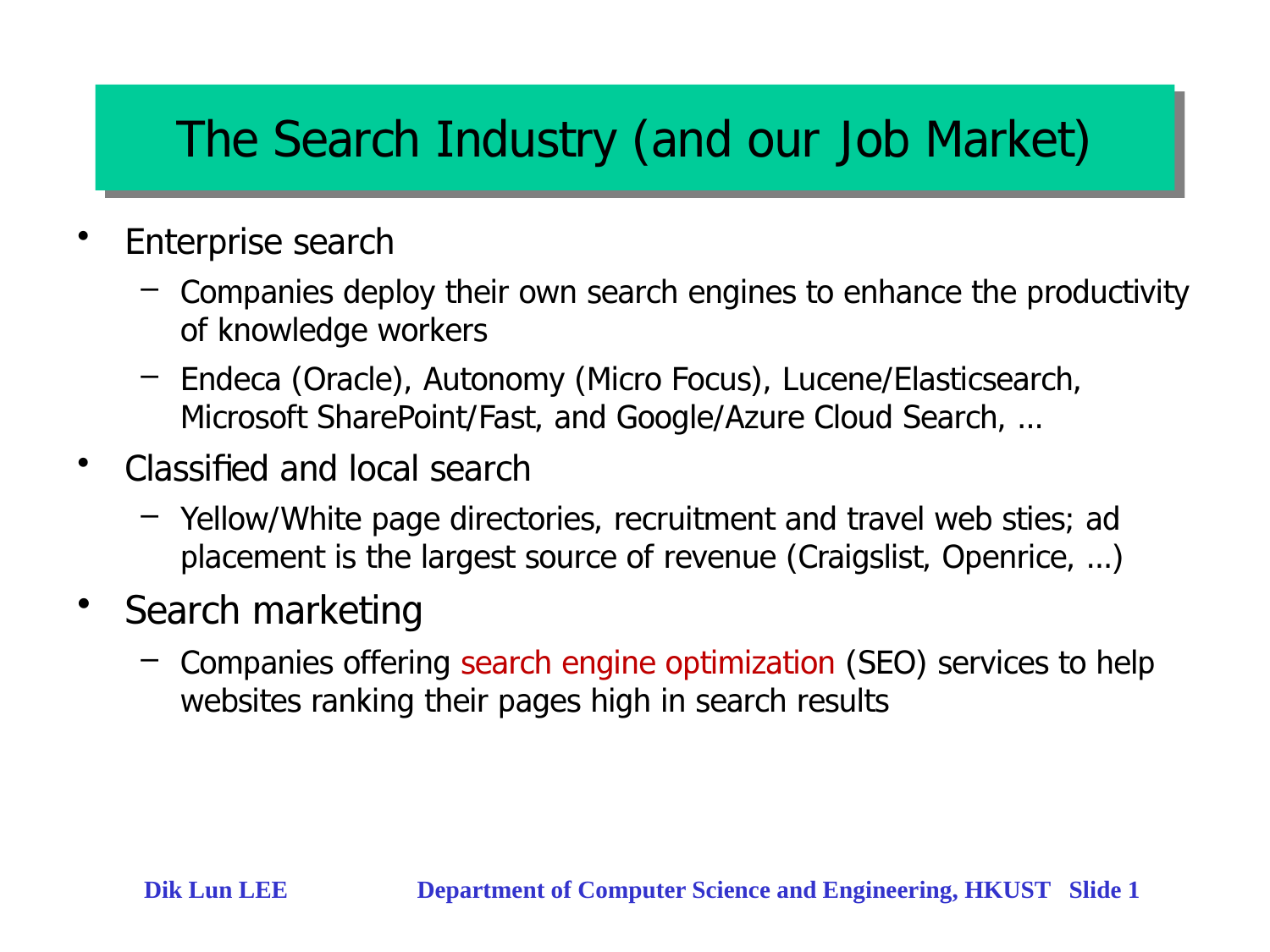

# The Search Industry (and our Job Market)
Enterprise search
Companies deploy their own search engines to enhance the productivity of knowledge workers
Endeca (Oracle), Autonomy (Micro Focus), Lucene/Elasticsearch, Microsoft SharePoint/Fast, and Google/Azure Cloud Search, …
Classified and local search
Yellow/White page directories, recruitment and travel web sties; ad placement is the largest source of revenue (Craigslist, Openrice, …)
Search marketing
Companies offering search engine optimization (SEO) services to help websites ranking their pages high in search results
Dik Lun LEE                     Department of Computer Science and Engineering, HKUST   Slide 1